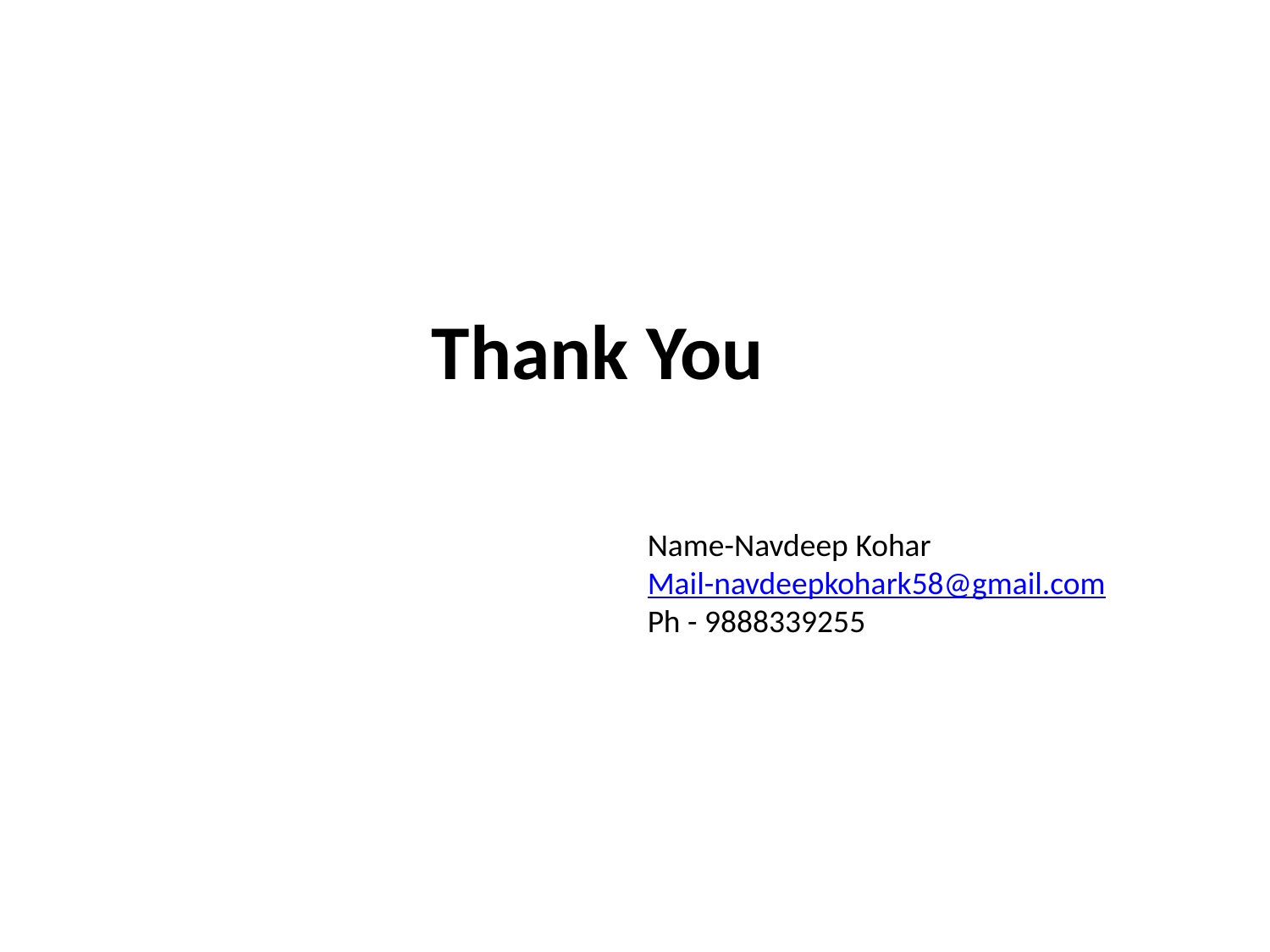

Thank You

Name-Navdeep Kohar
Mail-navdeepkohark58@gmail.com
Ph - 9888339255